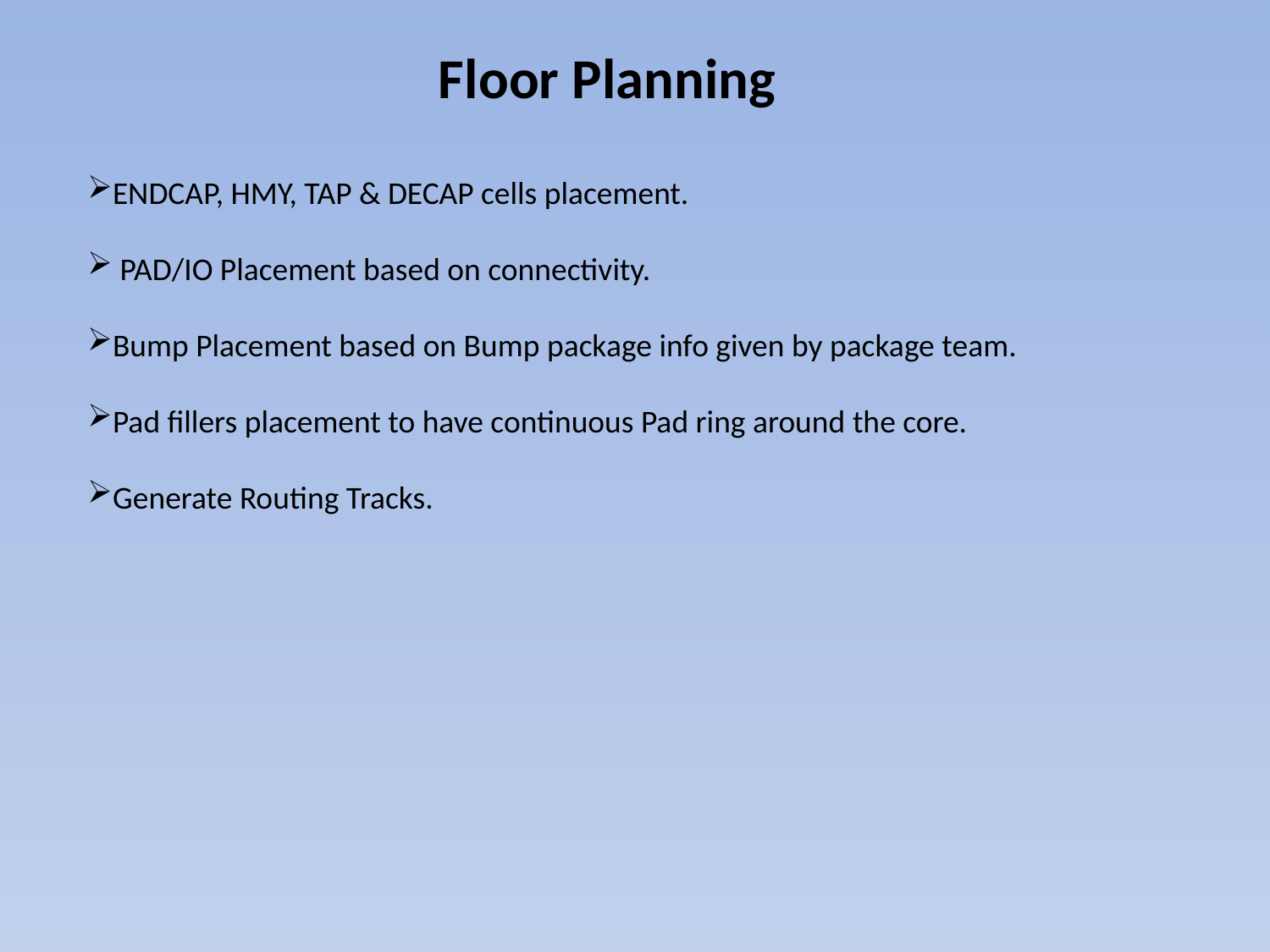

Floor Planning
ENDCAP, HMY, TAP & DECAP cells placement.

 PAD/IO Placement based on connectivity.

Bump Placement based on Bump package info given by package team.

Pad fillers placement to have continuous Pad ring around the core.

Generate Routing Tracks.